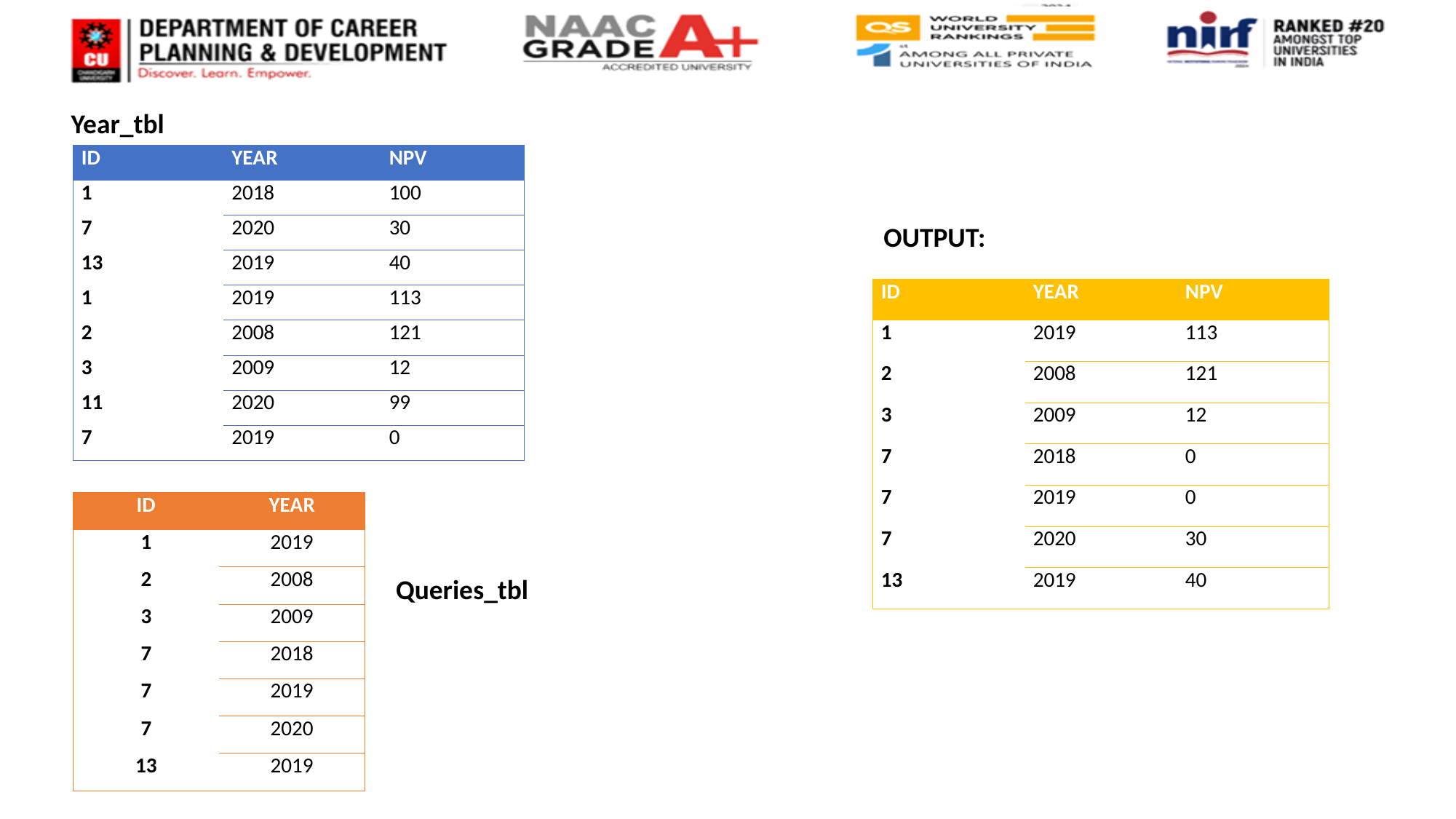

Year_tbl
| ID | YEAR | NPV |
| --- | --- | --- |
| 1 | 2018 | 100 |
| 7 | 2020 | 30 |
| 13 | 2019 | 40 |
| 1 | 2019 | 113 |
| 2 | 2008 | 121 |
| 3 | 2009 | 12 |
| 11 | 2020 | 99 |
| 7 | 2019 | 0 |
OUTPUT:
| ID | YEAR | NPV |
| --- | --- | --- |
| 1 | 2019 | 113 |
| 2 | 2008 | 121 |
| 3 | 2009 | 12 |
| 7 | 2018 | 0 |
| 7 | 2019 | 0 |
| 7 | 2020 | 30 |
| 13 | 2019 | 40 |
| ID | YEAR |
| --- | --- |
| 1 | 2019 |
| 2 | 2008 |
| 3 | 2009 |
| 7 | 2018 |
| 7 | 2019 |
| 7 | 2020 |
| 13 | 2019 |
Queries_tbl